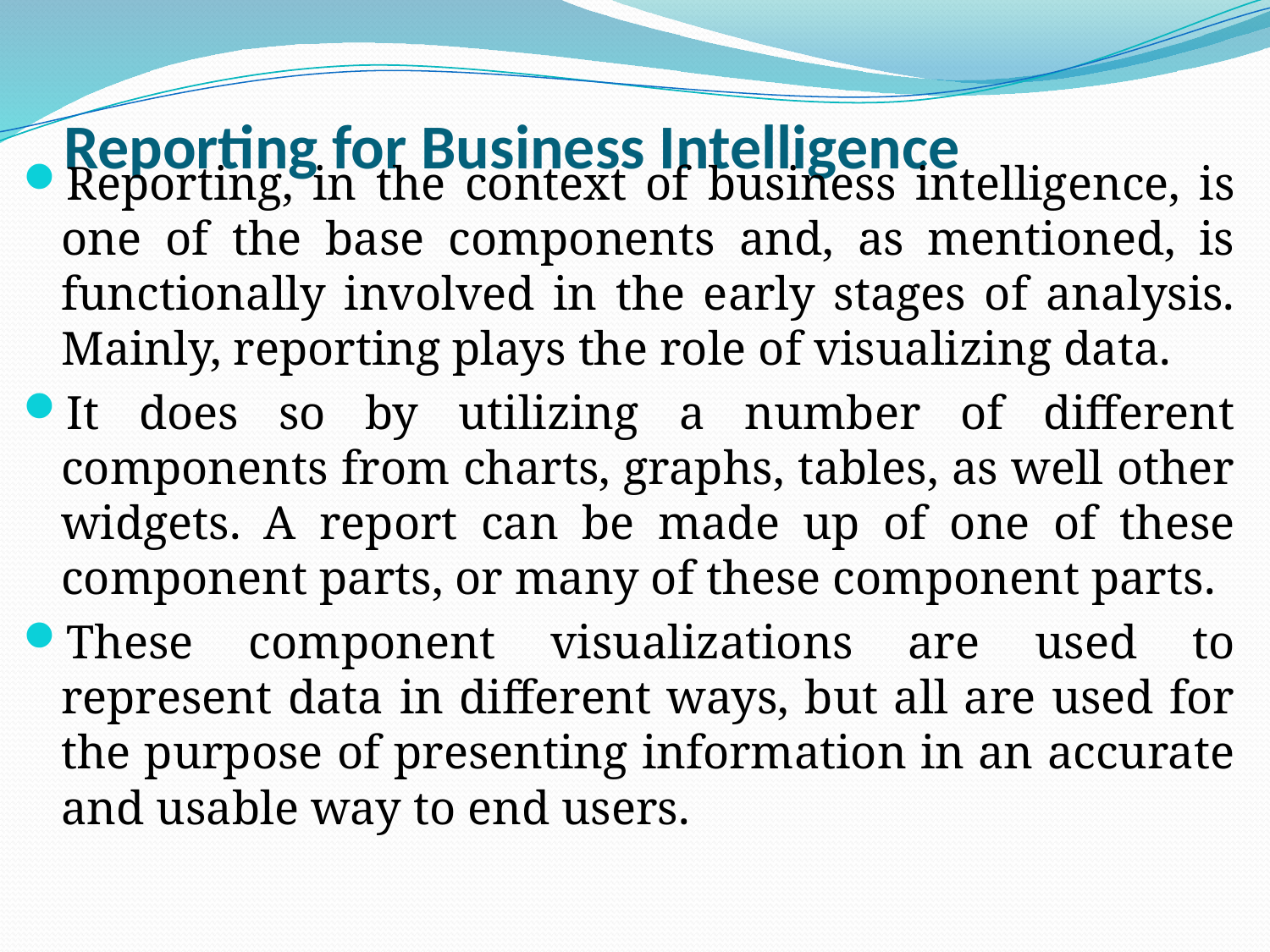

# Reporting for Business Intelligence
Reporting, in the context of business intelligence, is one of the base components and, as mentioned, is functionally involved in the early stages of analysis. Mainly, reporting plays the role of visualizing data.
It does so by utilizing a number of different components from charts, graphs, tables, as well other widgets. A report can be made up of one of these component parts, or many of these component parts.
These component visualizations are used to represent data in different ways, but all are used for the purpose of presenting information in an accurate and usable way to end users.